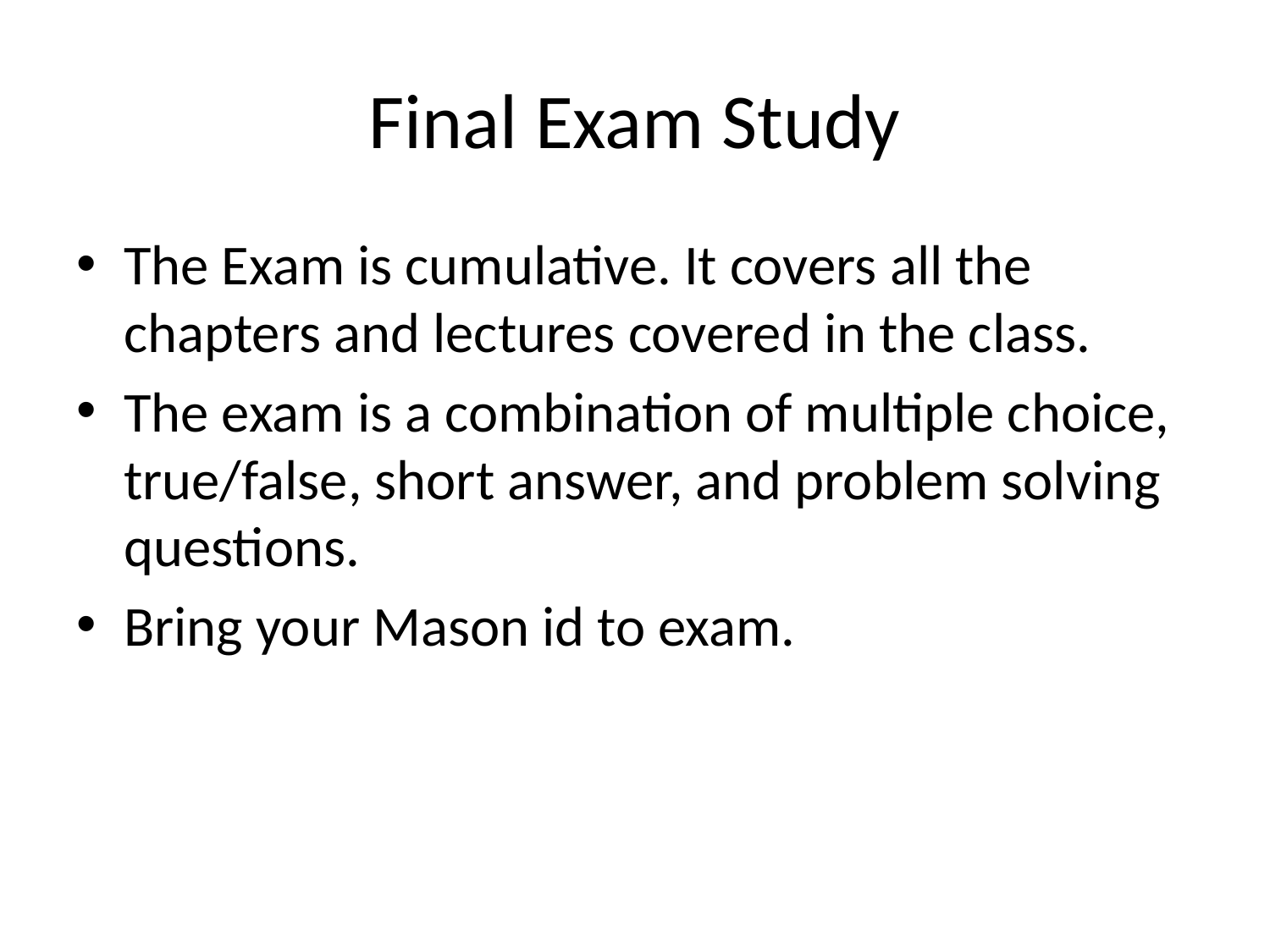

# Final Exam Study
The Exam is cumulative. It covers all the chapters and lectures covered in the class.
The exam is a combination of multiple choice, true/false, short answer, and problem solving questions.
Bring your Mason id to exam.